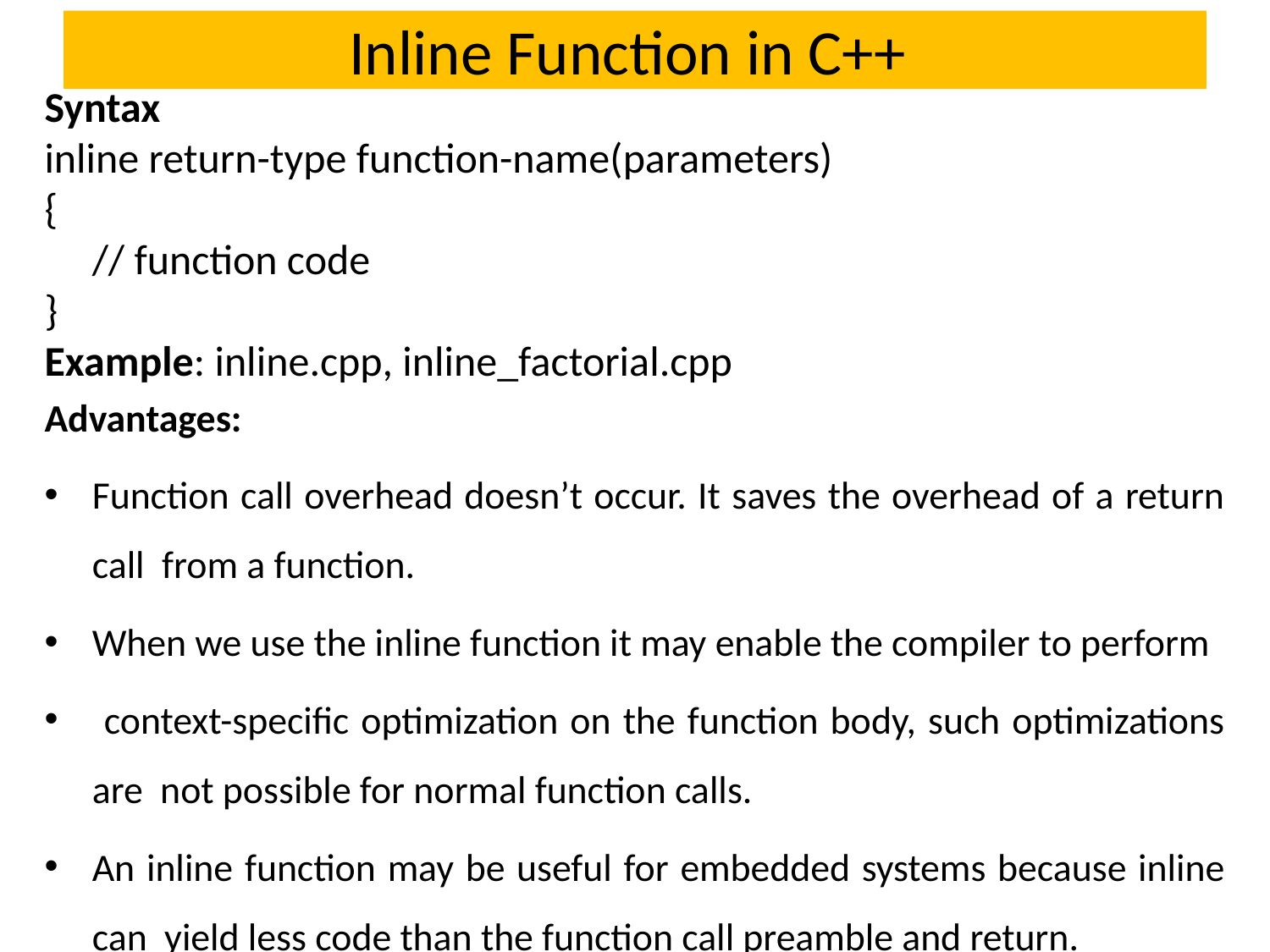

# Inline Function in C++
Syntax
inline return-type function-name(parameters)
{
	// function code
}
Example: inline.cpp, inline_factorial.cpp
Advantages:
Function call overhead doesn’t occur. It saves the overhead of a return call  from a function.
When we use the inline function it may enable the compiler to perform
 context-specific optimization on the function body, such optimizations are  not possible for normal function calls.
An inline function may be useful for embedded systems because inline can  yield less code than the function call preamble and return.